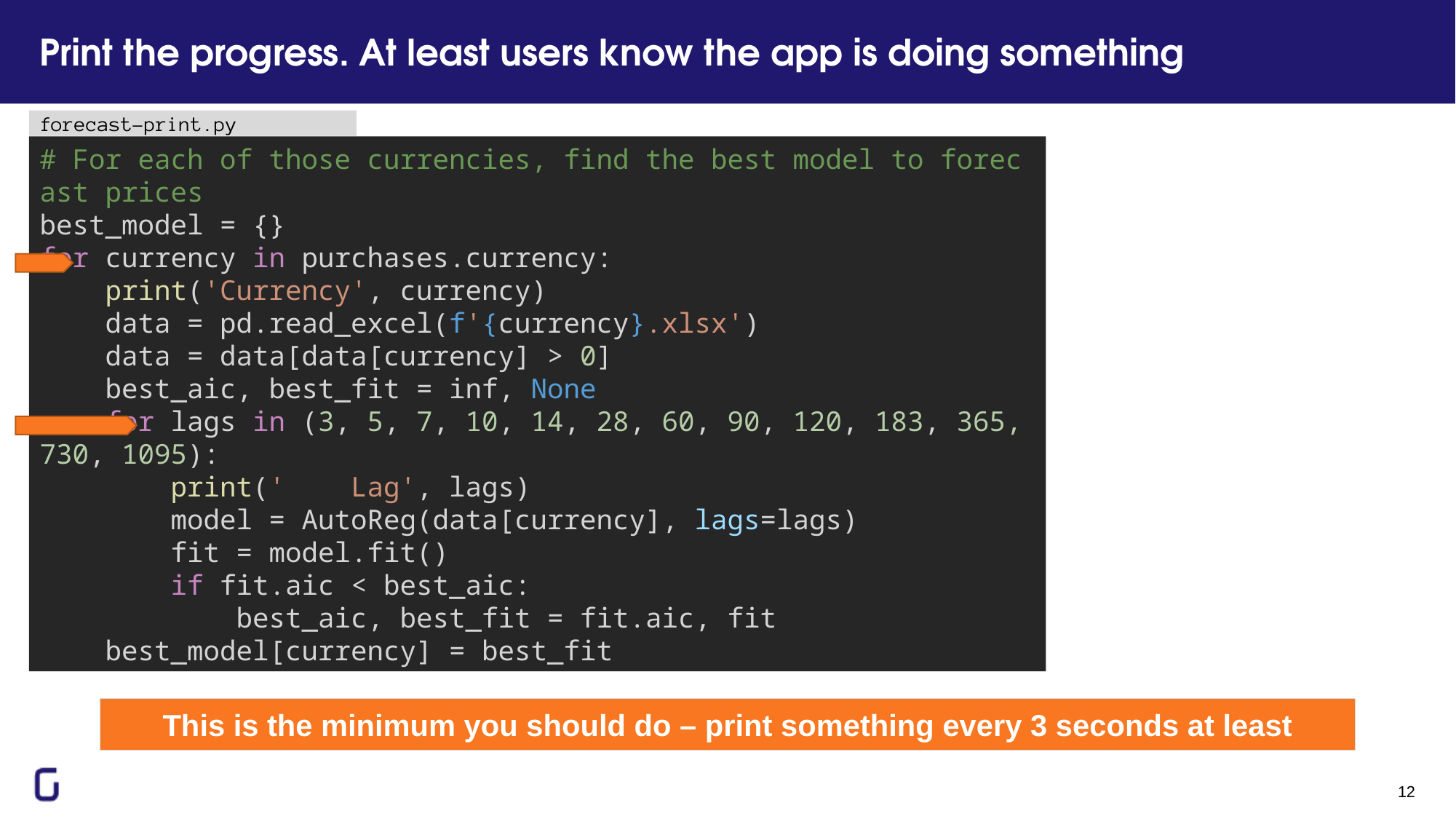

# Print the progress. At least users know the app is doing something
forecast-print.py
# For each of those currencies, find the best model to forecast prices
best_model = {}
for currency in purchases.currency:
    print('Currency', currency)
    data = pd.read_excel(f'{currency}.xlsx')
    data = data[data[currency] > 0]
    best_aic, best_fit = inf, None
    for lags in (3, 5, 7, 10, 14, 28, 60, 90, 120, 183, 365, 730, 1095):
        print('    Lag', lags)
        model = AutoReg(data[currency], lags=lags)
        fit = model.fit()
        if fit.aic < best_aic:
            best_aic, best_fit = fit.aic, fit
    best_model[currency] = best_fit

This is the minimum you should do – print something every 3 seconds at least
12